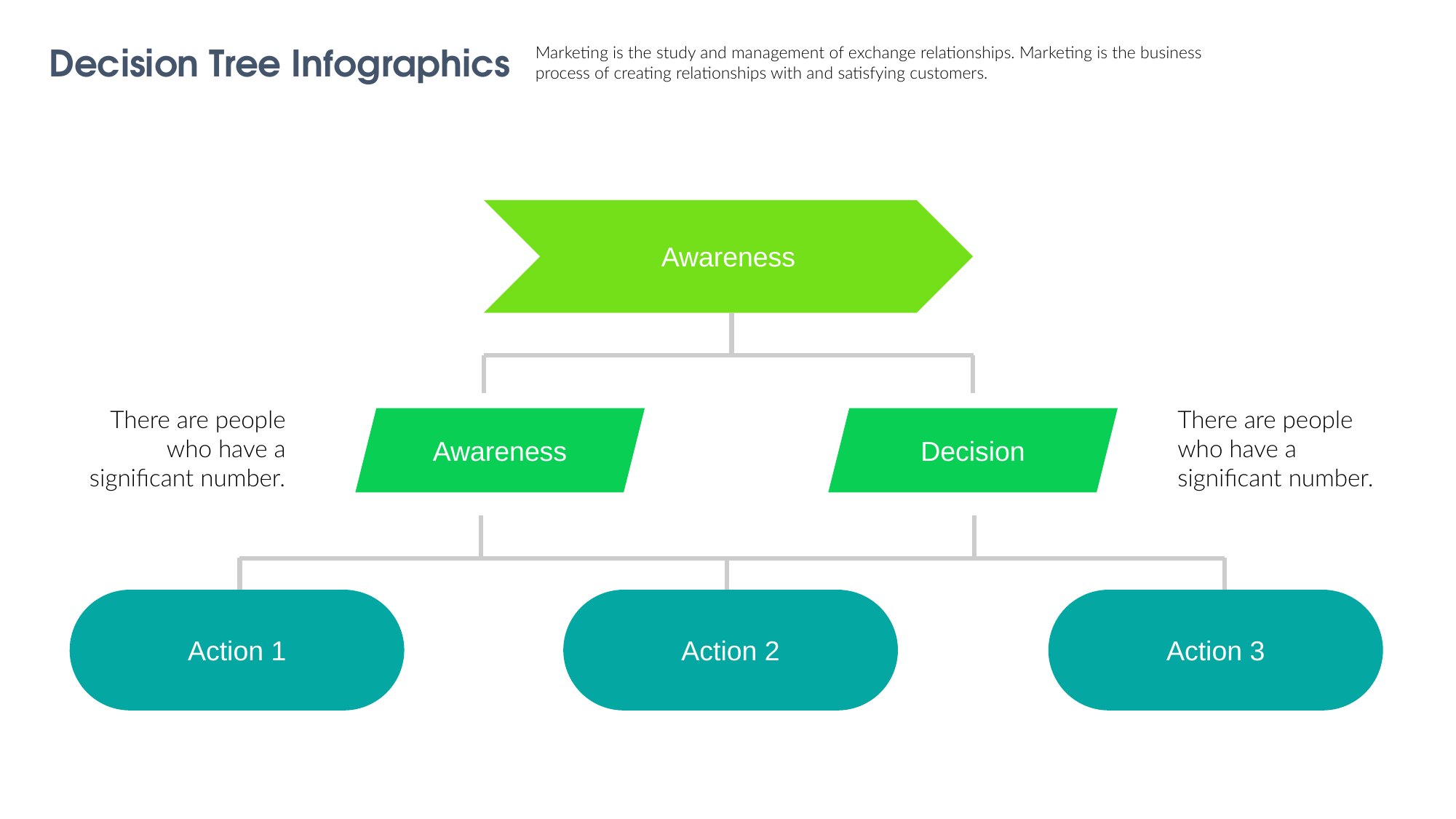

Decision Tree Infographics
Marketing is the study and management of exchange relationships. Marketing is the business process of creating relationships with and satisfying customers.

Awareness
There are people who have a significant number.
There are people who have a significant number.

Awareness
Decision

Action 1
Action 2
Action 3